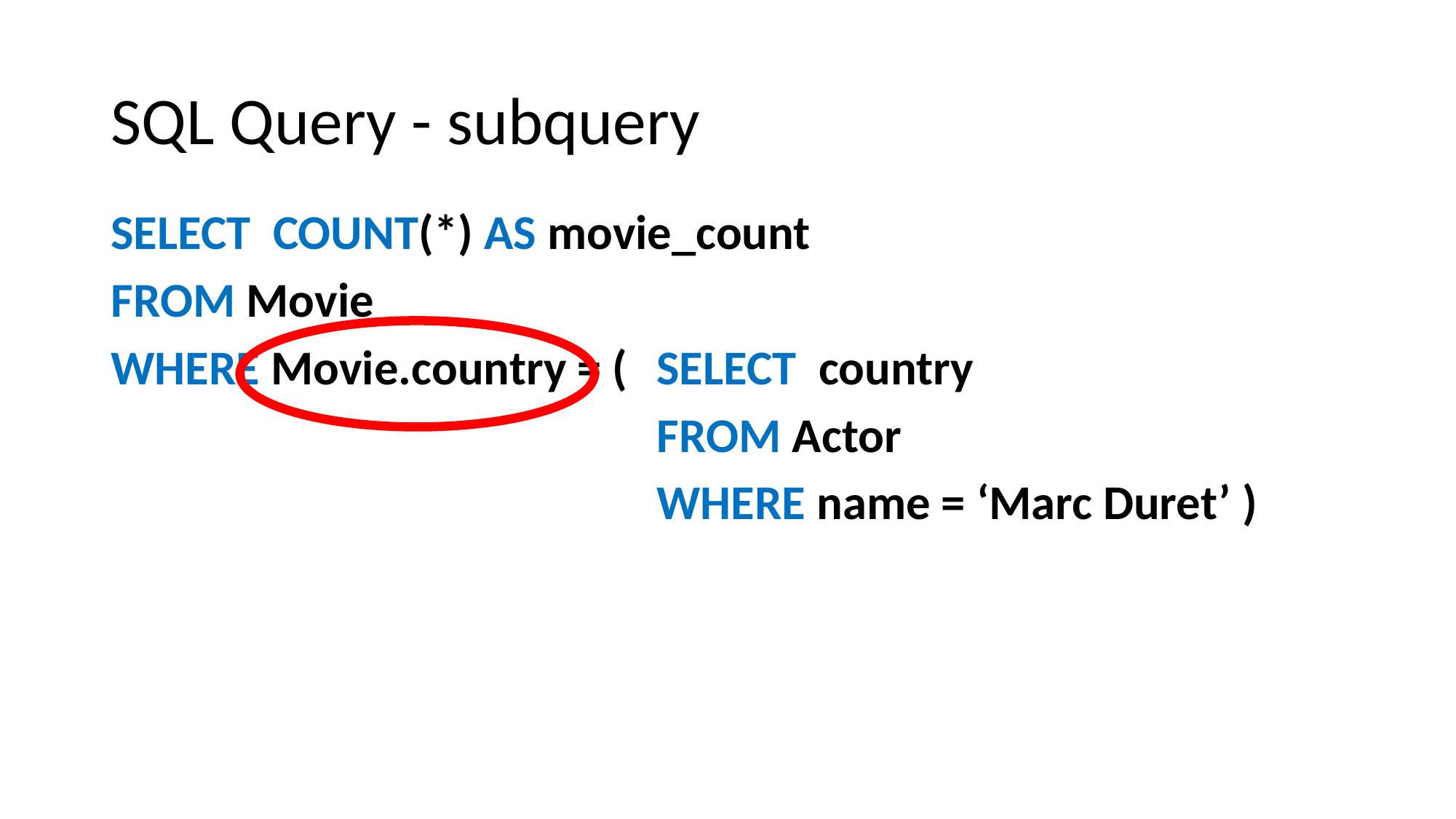

# SQL Query - subquery
SELECT  COUNT(*) AS movie_count
FROM Movie
WHERE Movie.country = (	SELECT  country
					FROM Actor
					WHERE name = ‘Marc Duret’ )